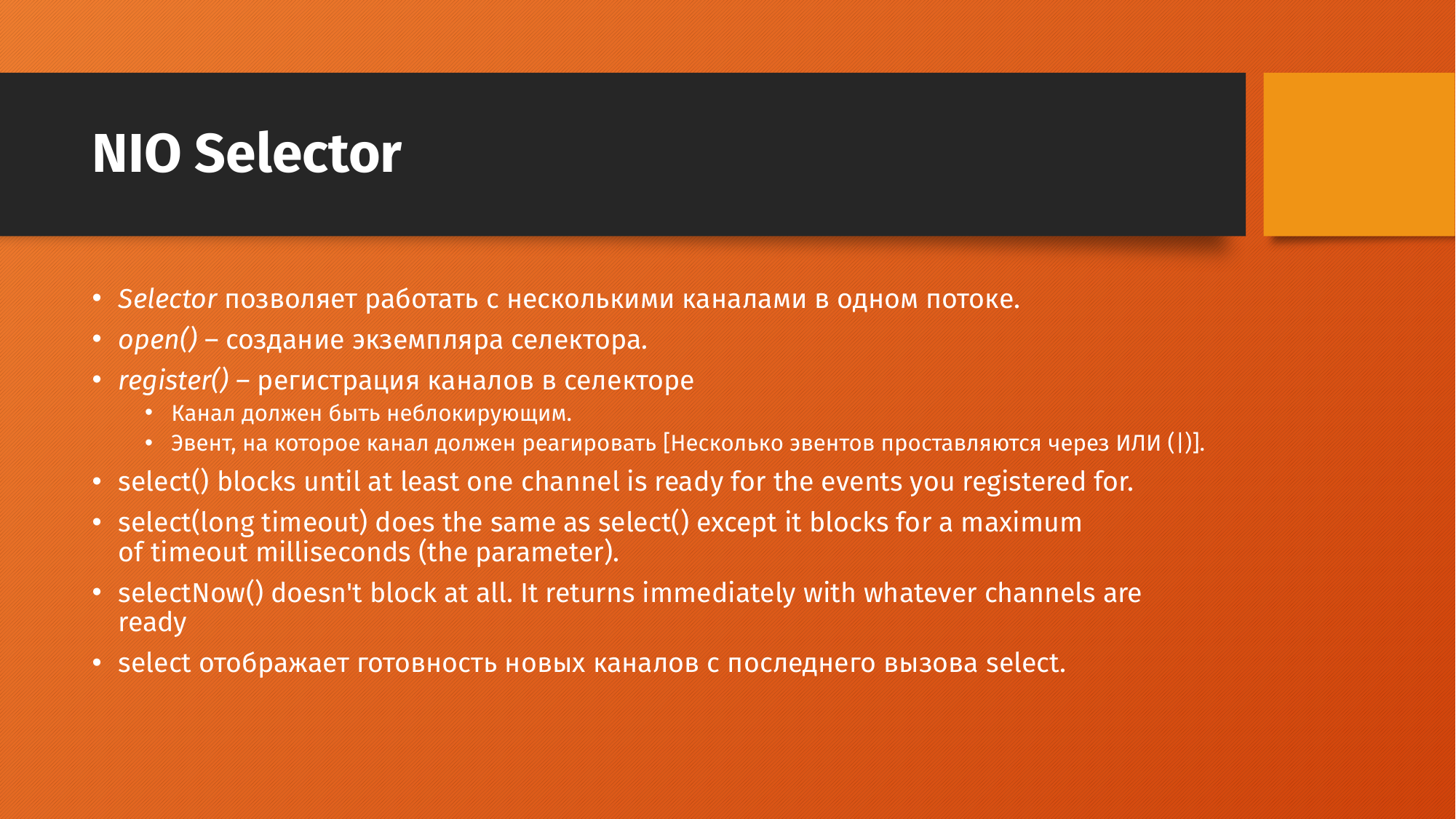

# NIO Selector
Selector позволяет работать с несколькими каналами в одном потоке.
open() – создание экземпляра селектора.
register() – регистрация каналов в селекторе
Канал должен быть неблокирующим.
Эвент, на которое канал должен реагировать [Несколько эвентов проставляются через ИЛИ (|)].
select() blocks until at least one channel is ready for the events you registered for.
select(long timeout) does the same as select() except it blocks for a maximum of timeout milliseconds (the parameter).
selectNow() doesn't block at all. It returns immediately with whatever channels are ready
select отображает готовность новых каналов с последнего вызова select.